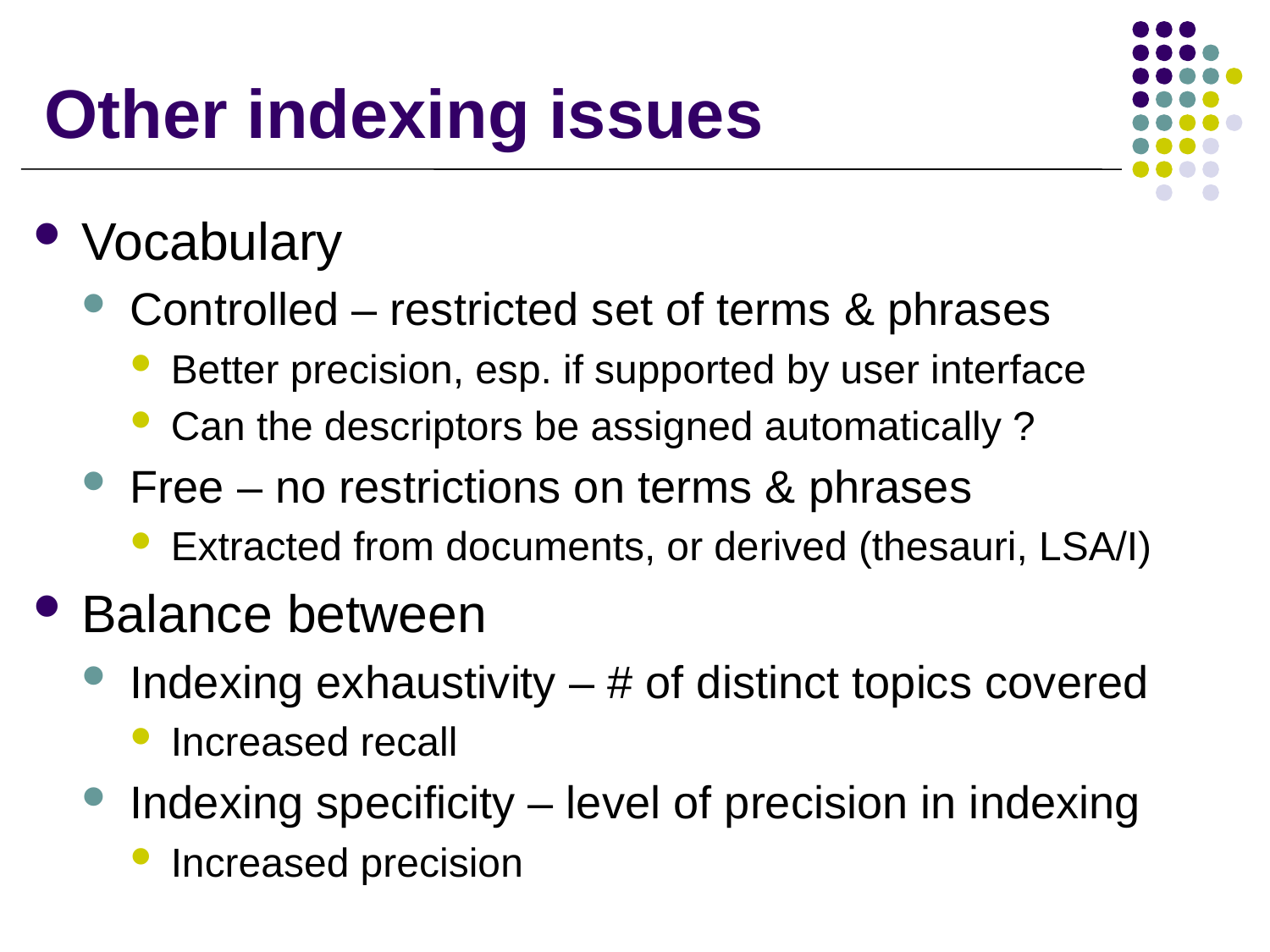

# Other indexing issues
Vocabulary
Controlled – restricted set of terms & phrases
Better precision, esp. if supported by user interface
Can the descriptors be assigned automatically ?
Free – no restrictions on terms & phrases
Extracted from documents, or derived (thesauri, LSA/I)
Balance between
Indexing exhaustivity – # of distinct topics covered
Increased recall
Indexing specificity – level of precision in indexing
Increased precision